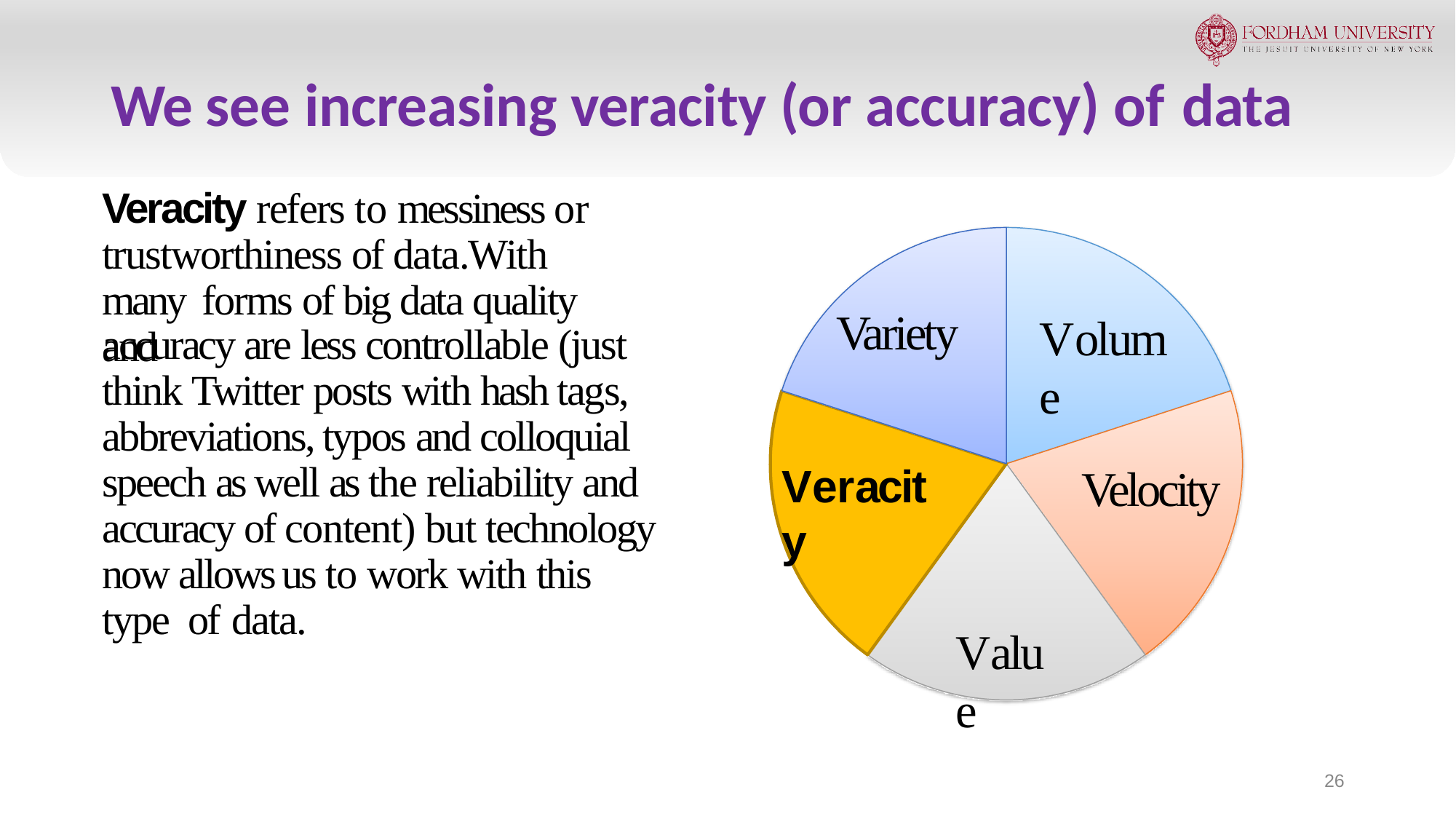

# We see increasing veracity (or accuracy) of data
Veracity refers to messiness or  trustworthiness of data.With many  forms of big data quality and

Variety
Volume
accuracy are less controllable (just  think Twitter posts with hash tags,  abbreviations, typos and colloquial  speech as well as the reliability and  accuracy of content) but technology  now allows us to work with this type  of data.
Veracity
Velocity
Value
26